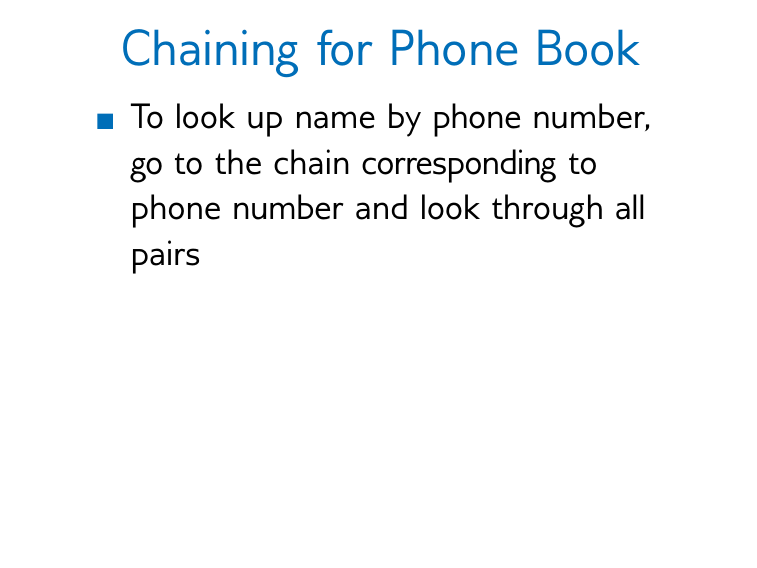

# Chaining for Phone Book
To look up name by phone number, go to the chain corresponding to phone number and look through all pairs